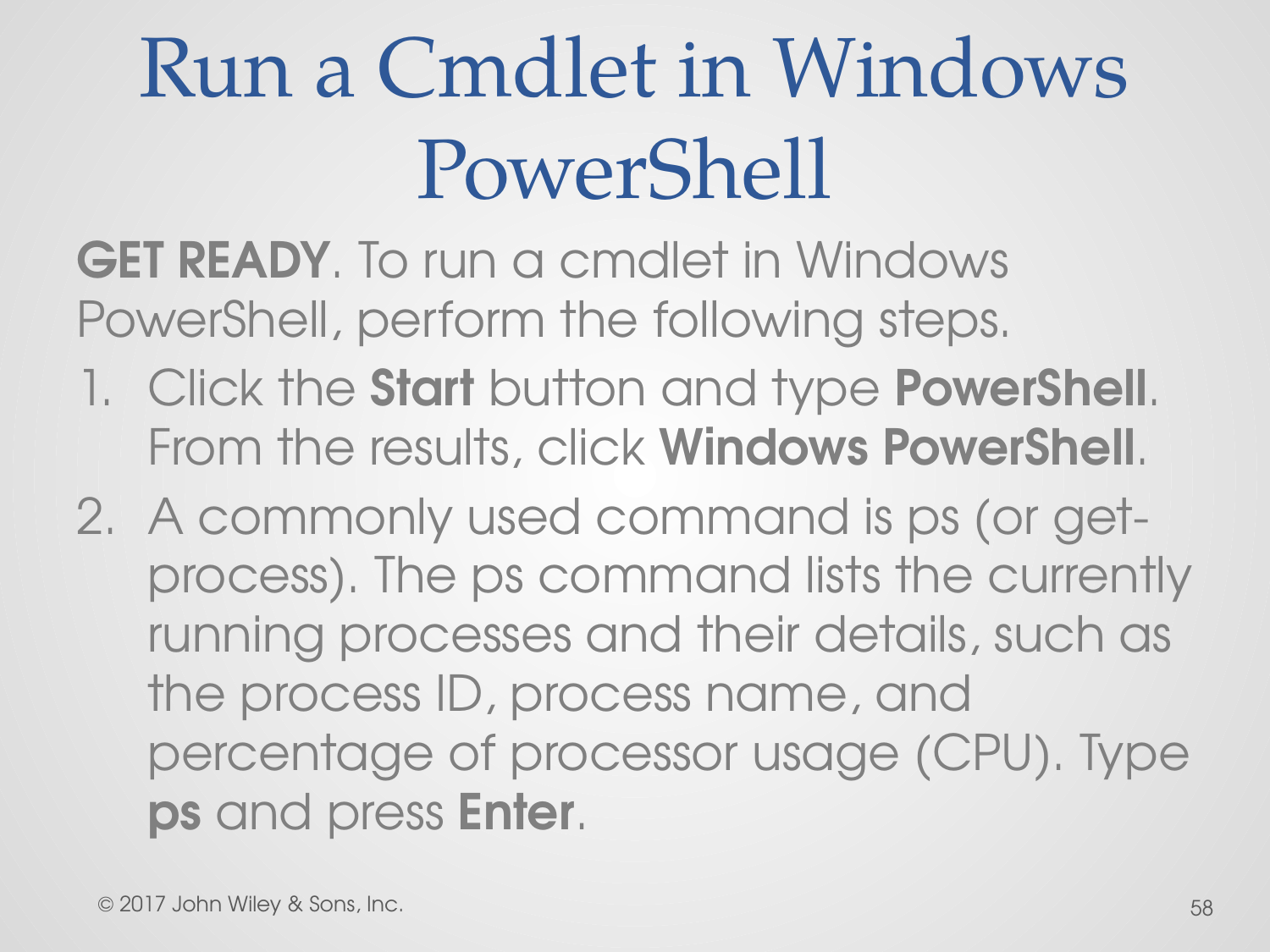

# Run a Cmdlet in Windows PowerShell
GET READY. To run a cmdlet in Windows PowerShell, perform the following steps.
Click the Start button and type PowerShell. From the results, click Windows PowerShell.
A commonly used command is ps (or get-process). The ps command lists the currently running processes and their details, such as the process ID, process name, and percentage of processor usage (CPU). Type ps and press Enter.
© 2017 John Wiley & Sons, Inc.
58